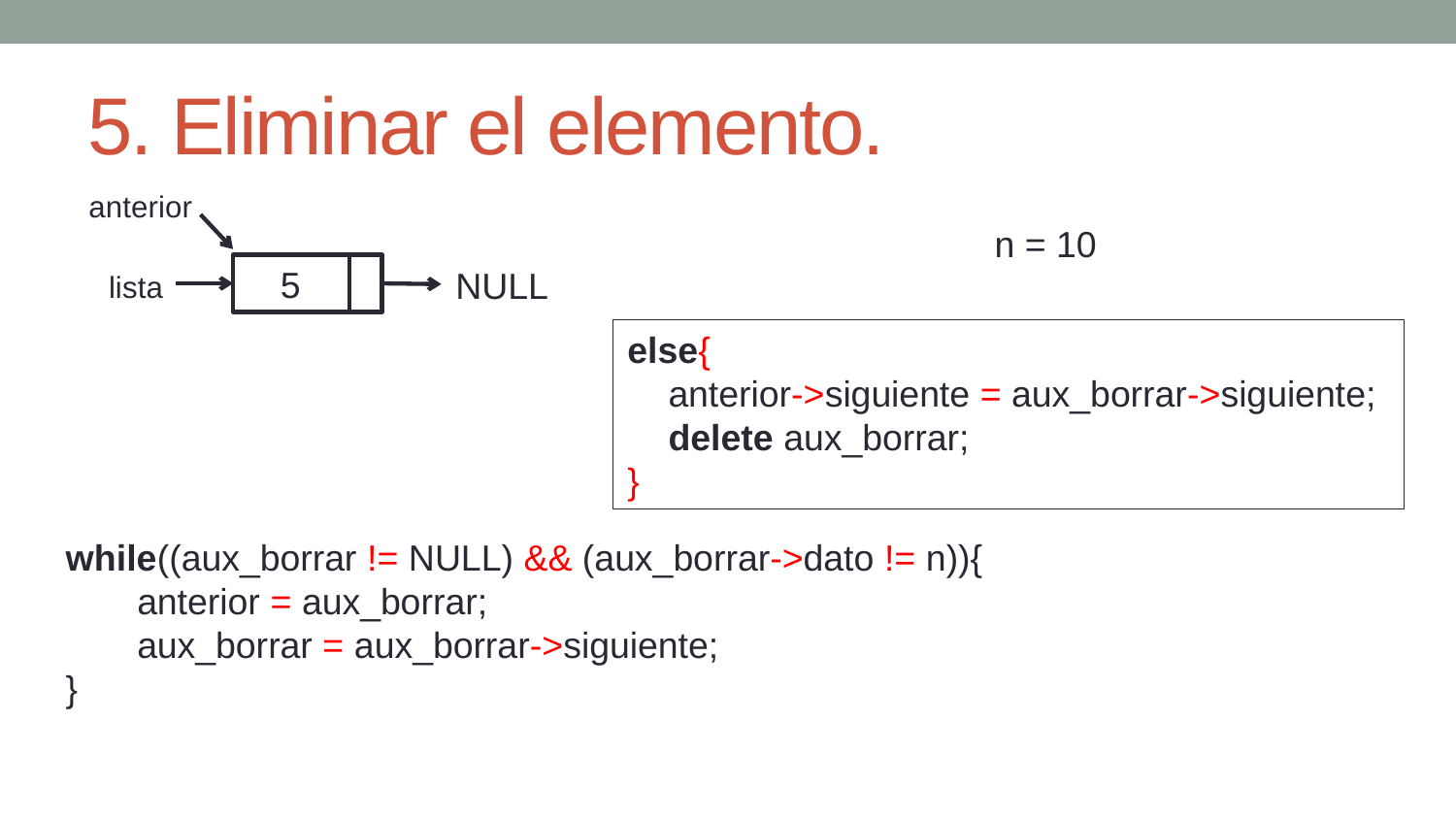

# 5. Eliminar el elemento.
anterior
n = 10

5
NULL
lista
else{
    anterior->siguiente = aux_borrar->siguiente;
    delete aux_borrar;
}
while((aux_borrar != NULL) && (aux_borrar->dato != n)){
       anterior = aux_borrar;
       aux_borrar = aux_borrar->siguiente;
}